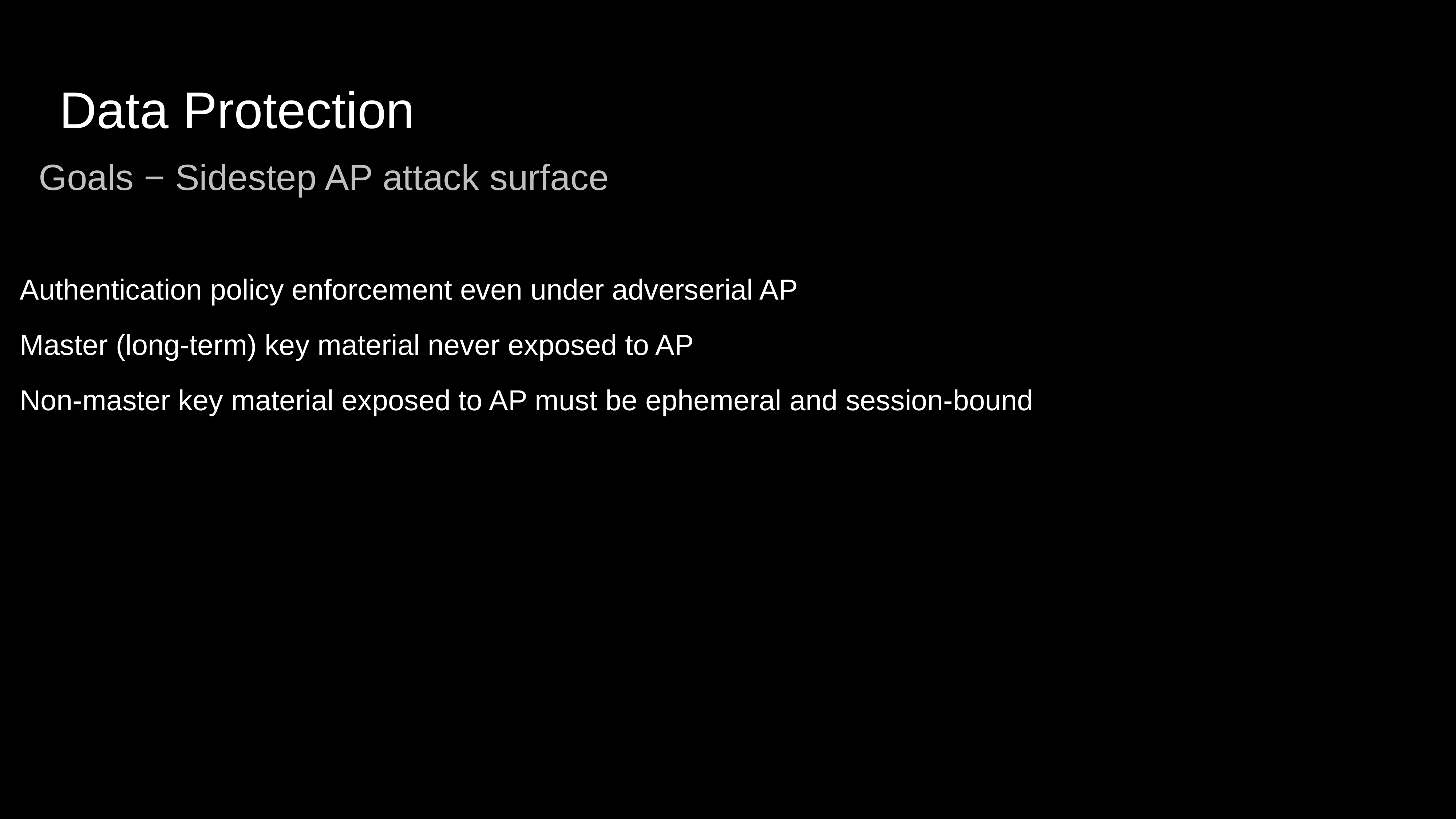

Data Protection
Goals − Sidestep AP attack surface
Authentication policy enforcement even under adverserial AP
Master (long-term) key material never exposed to AP
Non-master key material exposed to AP must be ephemeral and session-bound